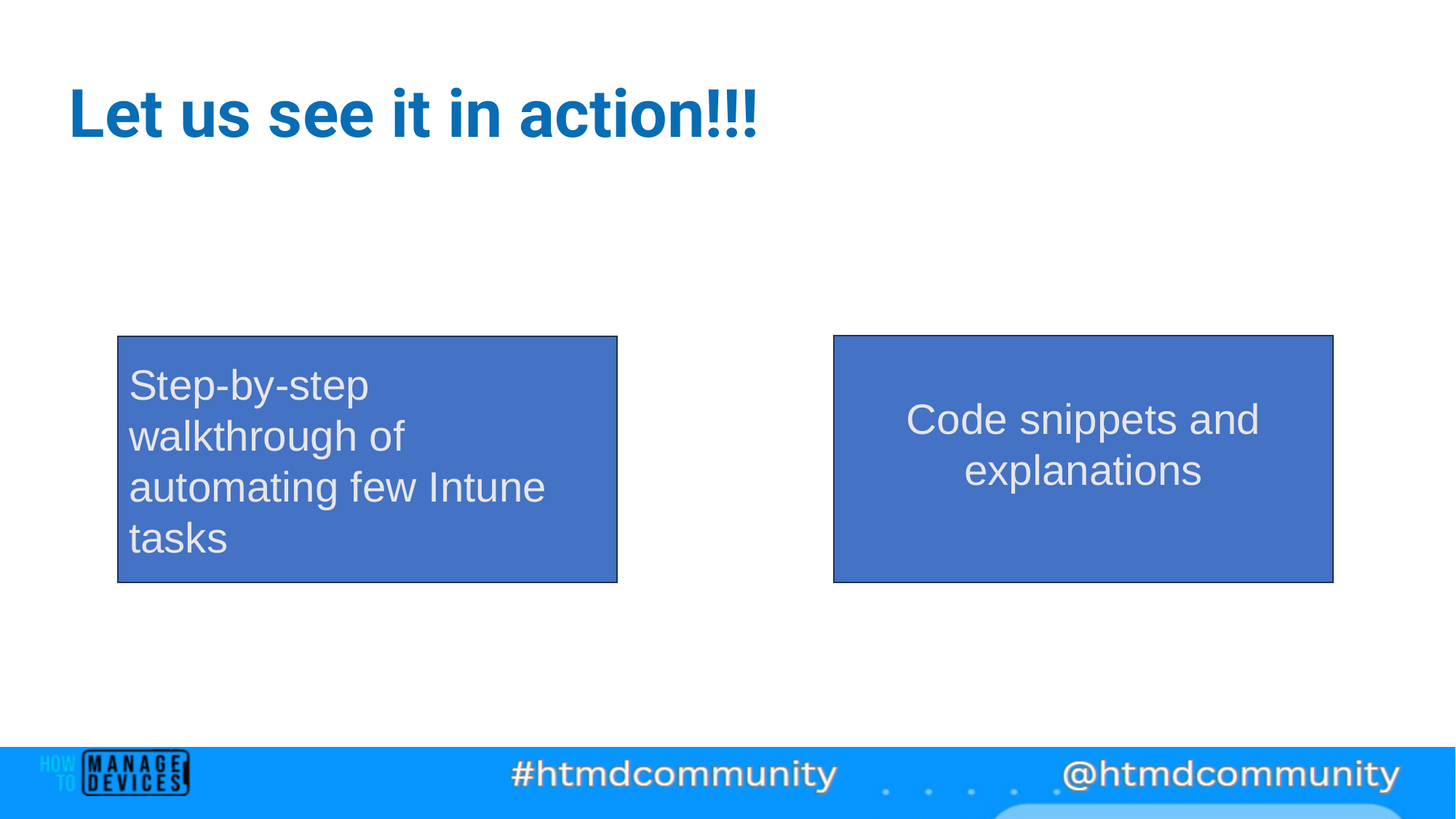

# Let us see it in action!!!

Code snippets and explanations

Step-by-step walkthrough of automating few Intune tasks